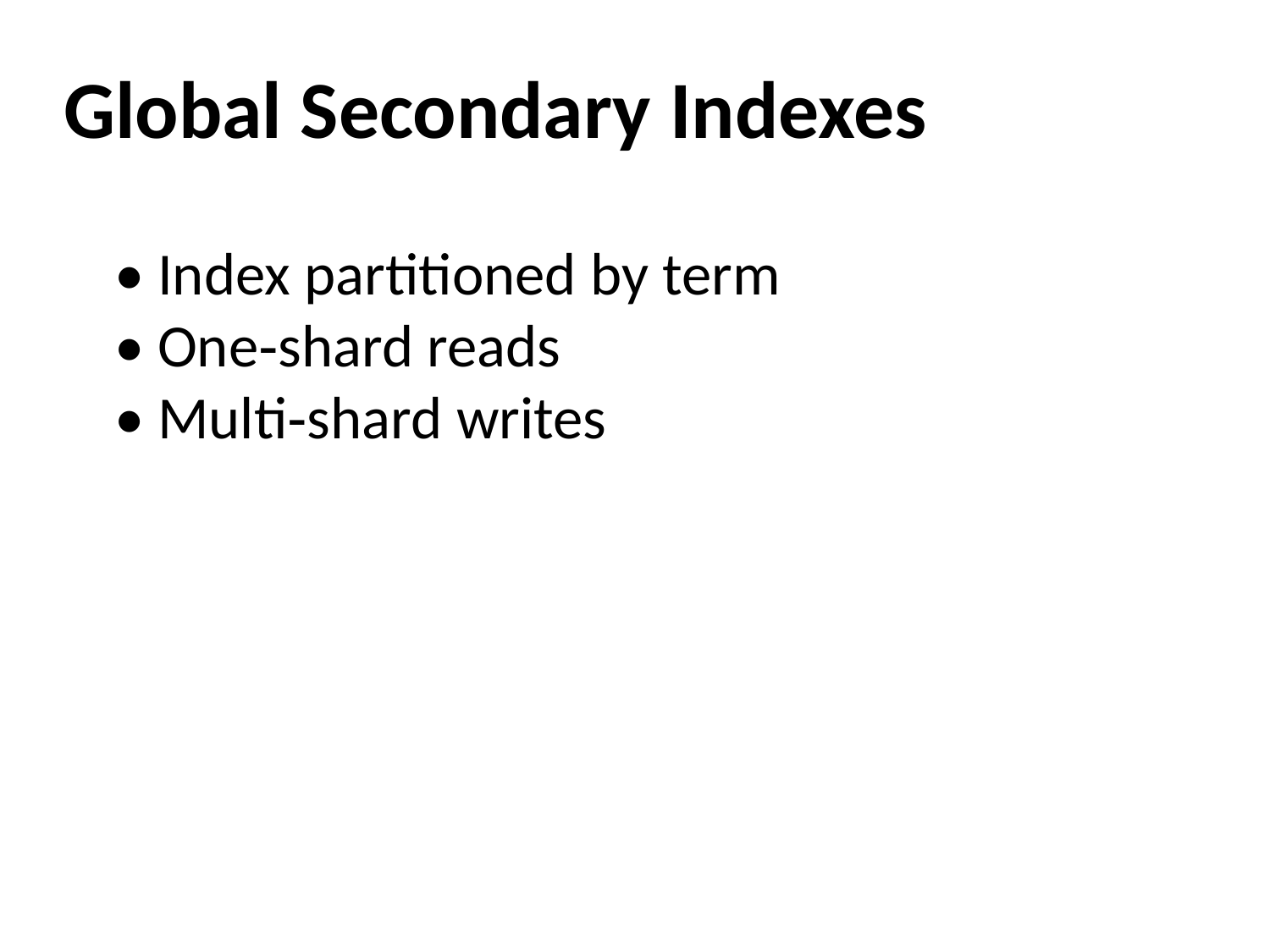

Global Secondary Indexes
• Index partitioned by term
• One‑shard reads
• Multi‑shard writes